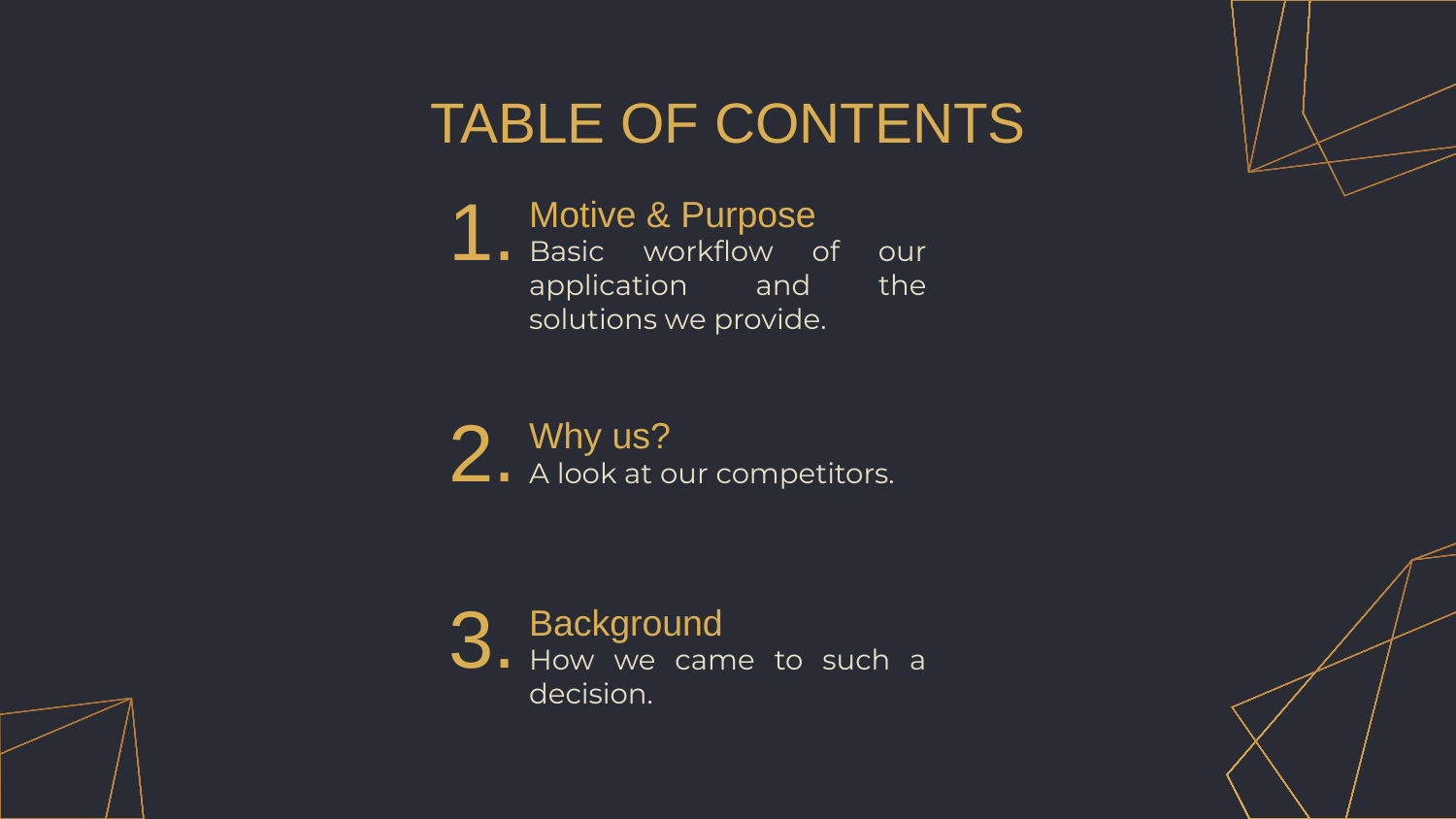

# TABLE OF CONTENTS
1.
Motive & Purpose
Basic workflow of our application and the solutions we provide.
2.
Why us?
A look at our competitors.
3.
Background
How we came to such a decision.